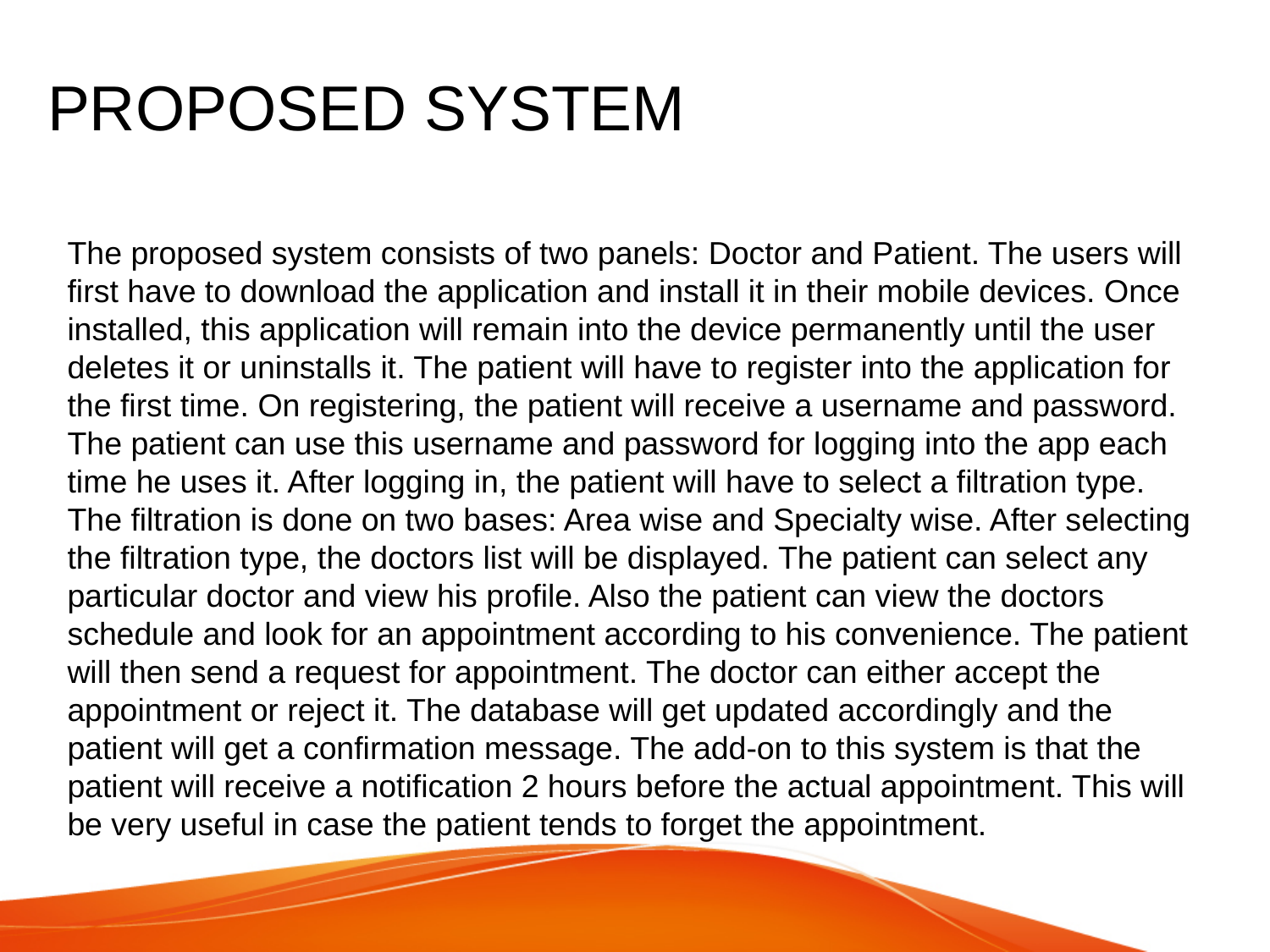

# PROPOSED SYSTEM
The proposed system consists of two panels: Doctor and Patient. The users will first have to download the application and install it in their mobile devices. Once installed, this application will remain into the device permanently until the user deletes it or uninstalls it. The patient will have to register into the application for the first time. On registering, the patient will receive a username and password. The patient can use this username and password for logging into the app each time he uses it. After logging in, the patient will have to select a filtration type. The filtration is done on two bases: Area wise and Specialty wise. After selecting the filtration type, the doctors list will be displayed. The patient can select any particular doctor and view his profile. Also the patient can view the doctors schedule and look for an appointment according to his convenience. The patient will then send a request for appointment. The doctor can either accept the appointment or reject it. The database will get updated accordingly and the patient will get a confirmation message. The add-on to this system is that the patient will receive a notification 2 hours before the actual appointment. This will be very useful in case the patient tends to forget the appointment.